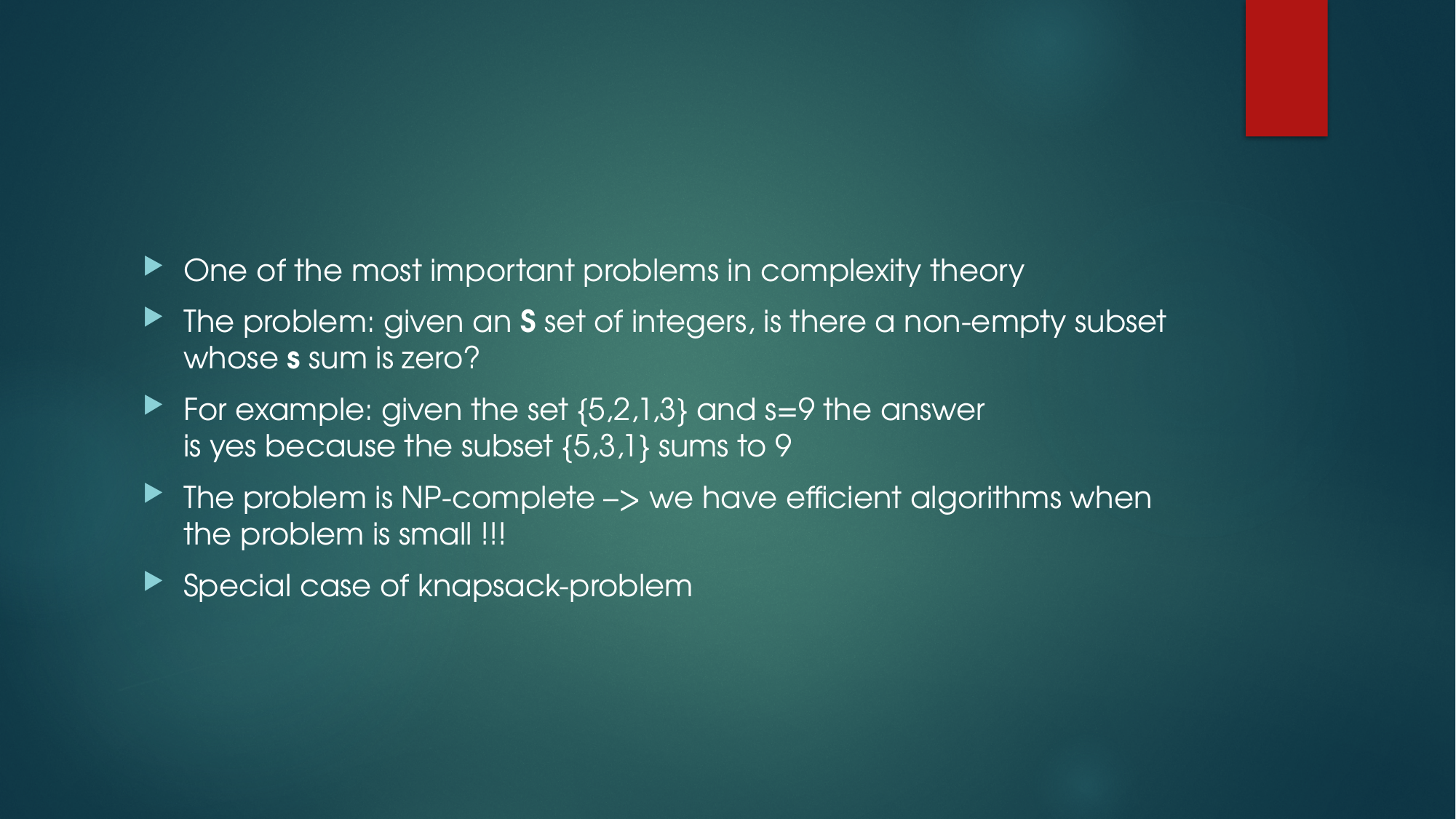

#
One of the most important problems in complexity theory
The problem: given an S set of integers, is there a non-empty subset whose s sum is zero?
For example: given the set {5,2,1,3} and s=9 the answer is yes because the subset {5,3,1} sums to 9
The problem is NP-complete –> we have efficient algorithms when the problem is small !!!
Special case of knapsack-problem